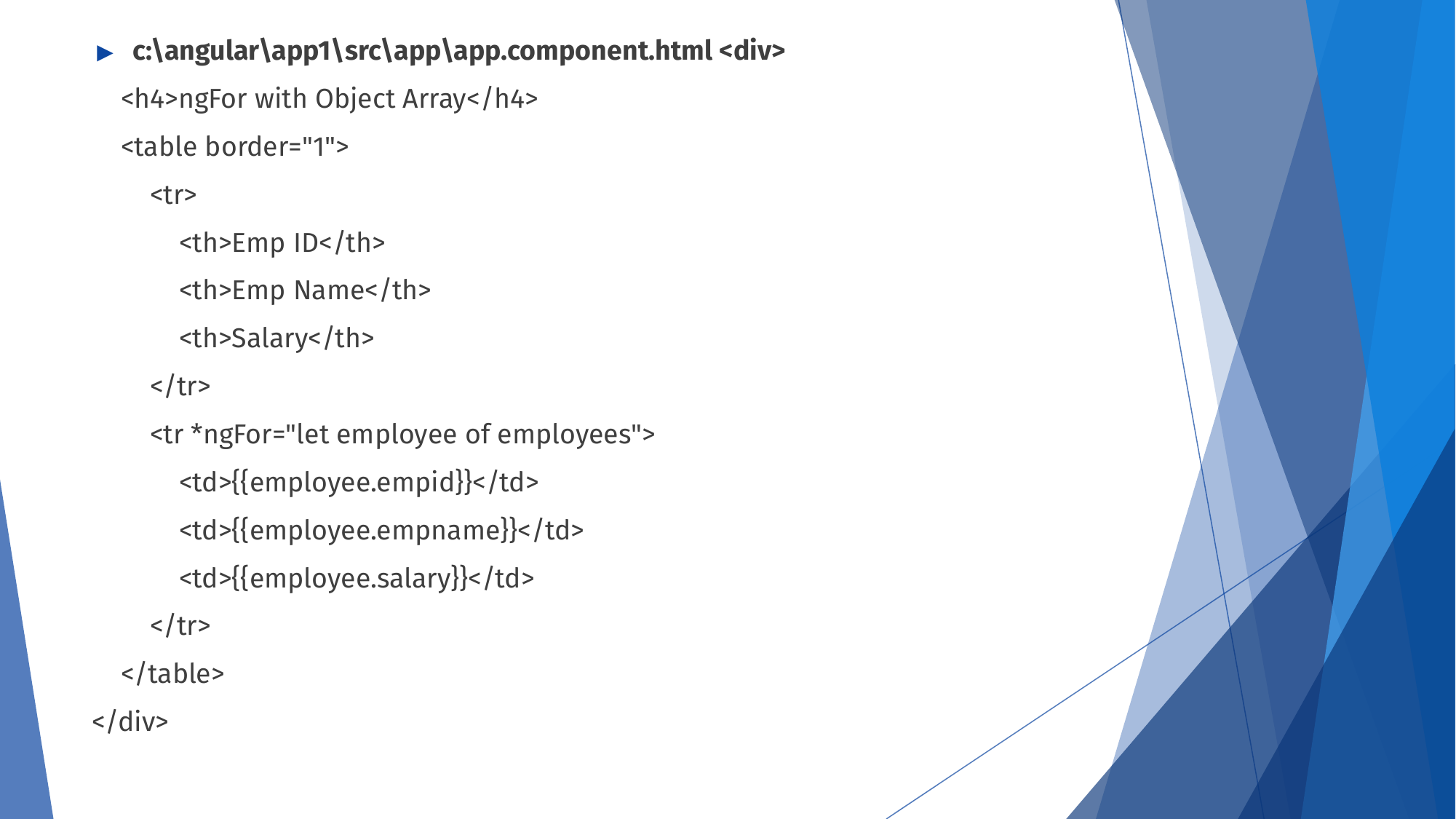

c:\angular\app1\src\app\app.component.html <div>
    <h4>ngFor with Object Array</h4>
    <table border="1">
        <tr>
            <th>Emp ID</th>
            <th>Emp Name</th>
            <th>Salary</th>
        </tr>
        <tr *ngFor="let employee of employees">
            <td>{{employee.empid}}</td>
            <td>{{employee.empname}}</td>
            <td>{{employee.salary}}</td>
        </tr>
    </table>
</div>